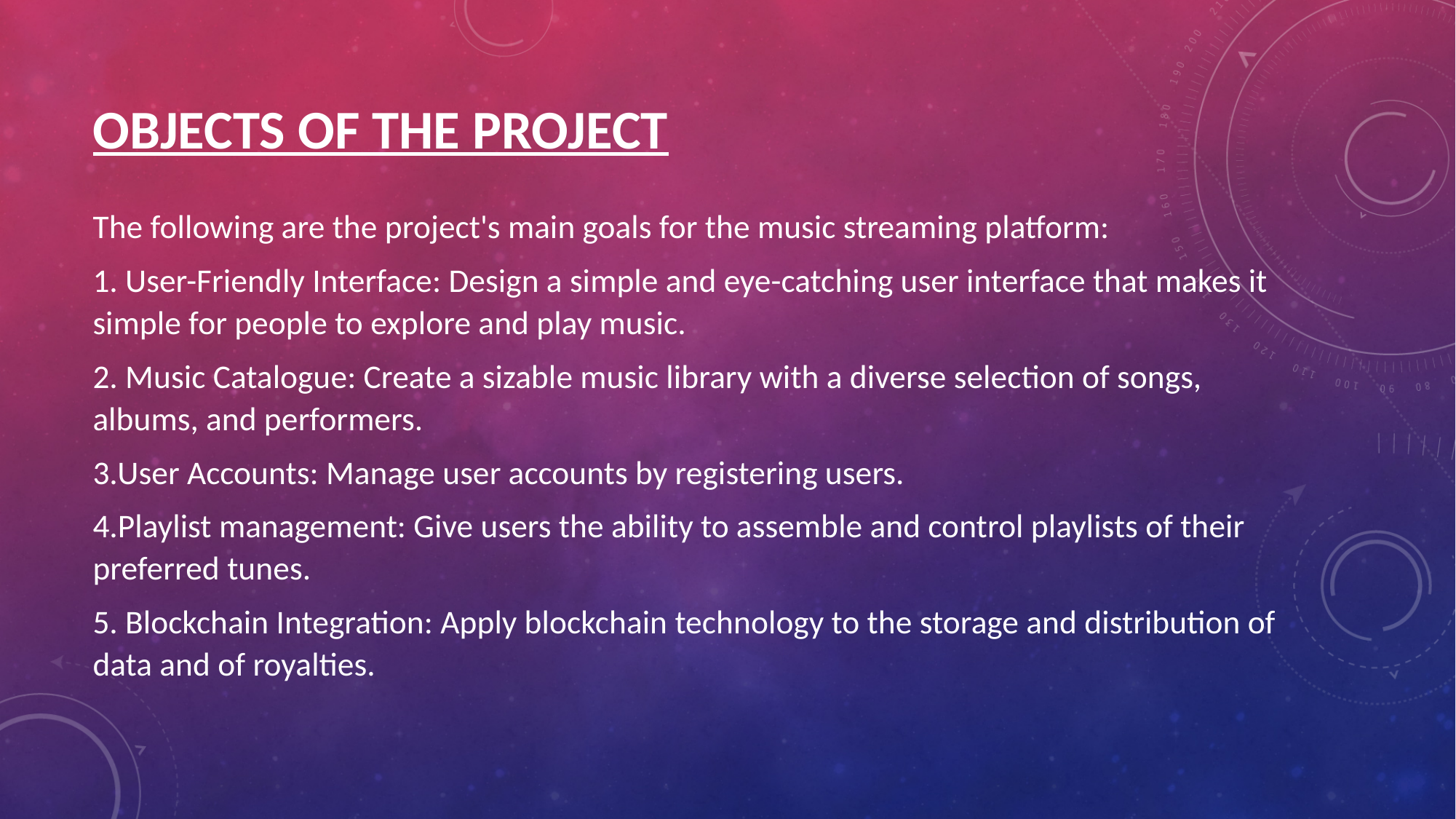

# Objects of the Project
The following are the project's main goals for the music streaming platform:
1. User-Friendly Interface: Design a simple and eye-catching user interface that makes it simple for people to explore and play music.
2. Music Catalogue: Create a sizable music library with a diverse selection of songs, albums, and performers.
3.User Accounts: Manage user accounts by registering users.
4.Playlist management: Give users the ability to assemble and control playlists of their preferred tunes.
5. Blockchain Integration: Apply blockchain technology to the storage and distribution of data and of royalties.